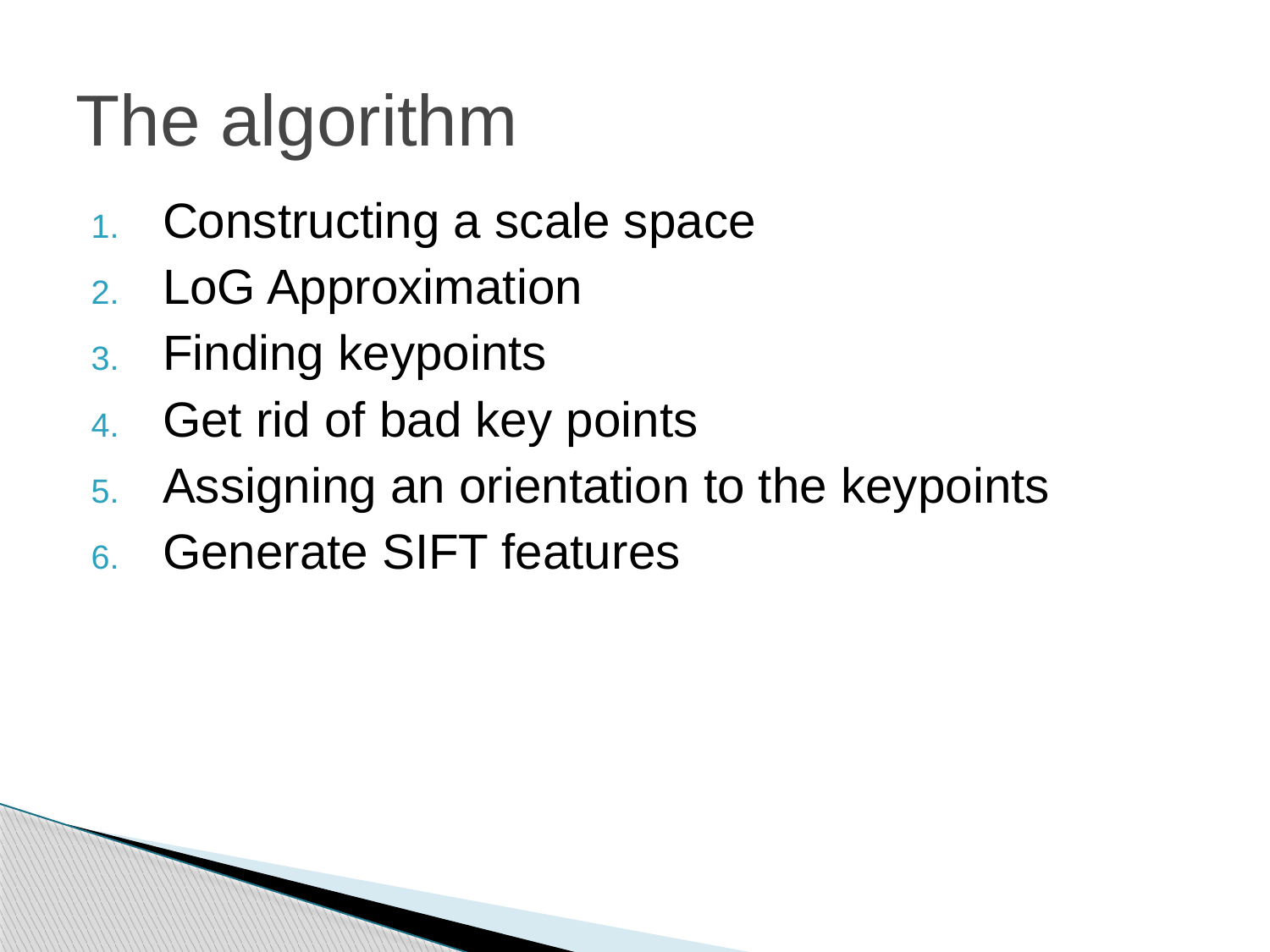

# The algorithm
Constructing a scale space
LoG Approximation
Finding keypoints
Get rid of bad key points
Assigning an orientation to the keypoints
Generate SIFT features